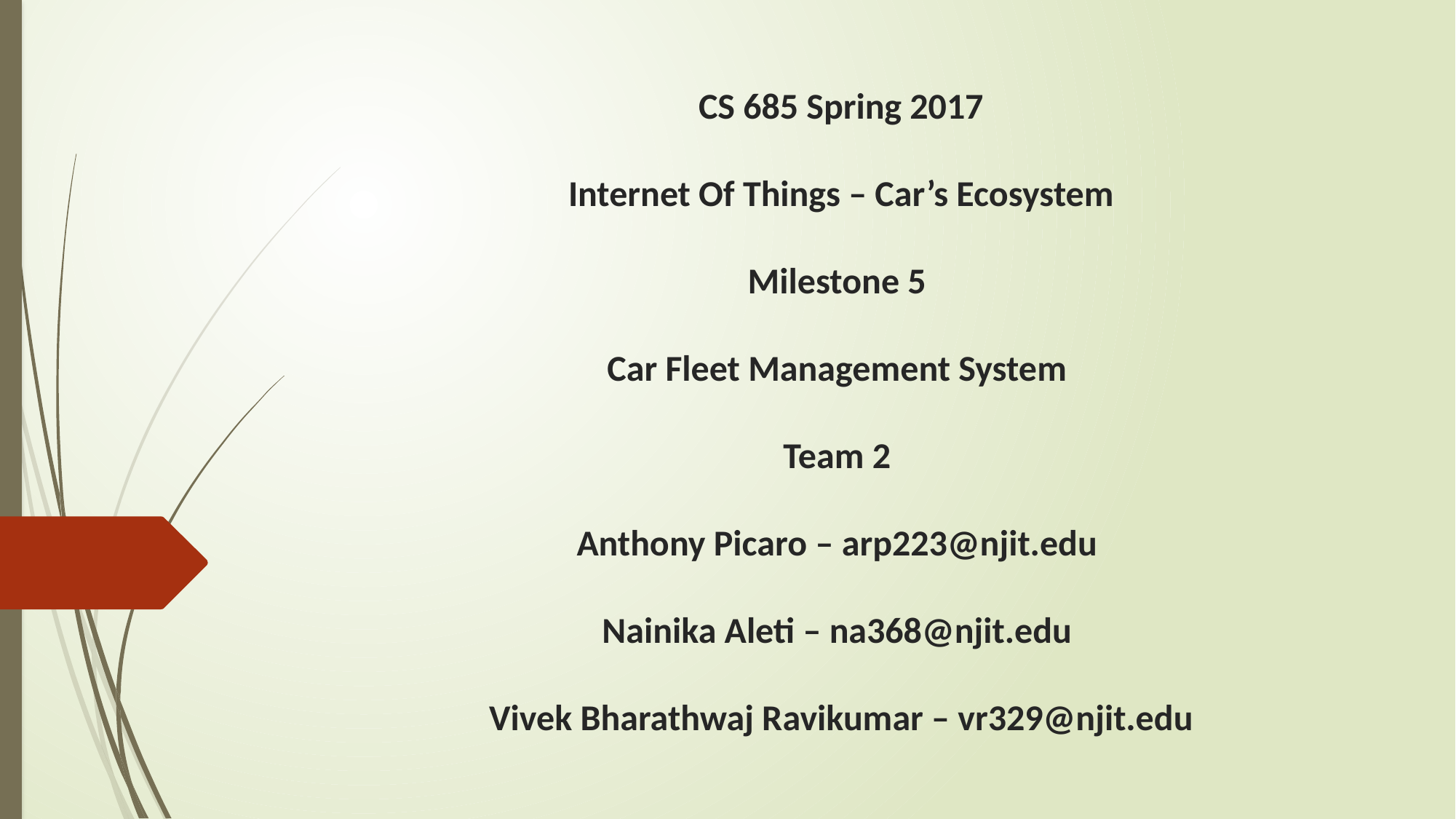

# CS 685 Spring 2017 Internet Of Things – Car’s Ecosystem Milestone 5 Car Fleet Management System Team 2 Anthony Picaro – arp223@njit.edu Nainika Aleti – na368@njit.edu Vivek Bharathwaj Ravikumar – vr329@njit.edu